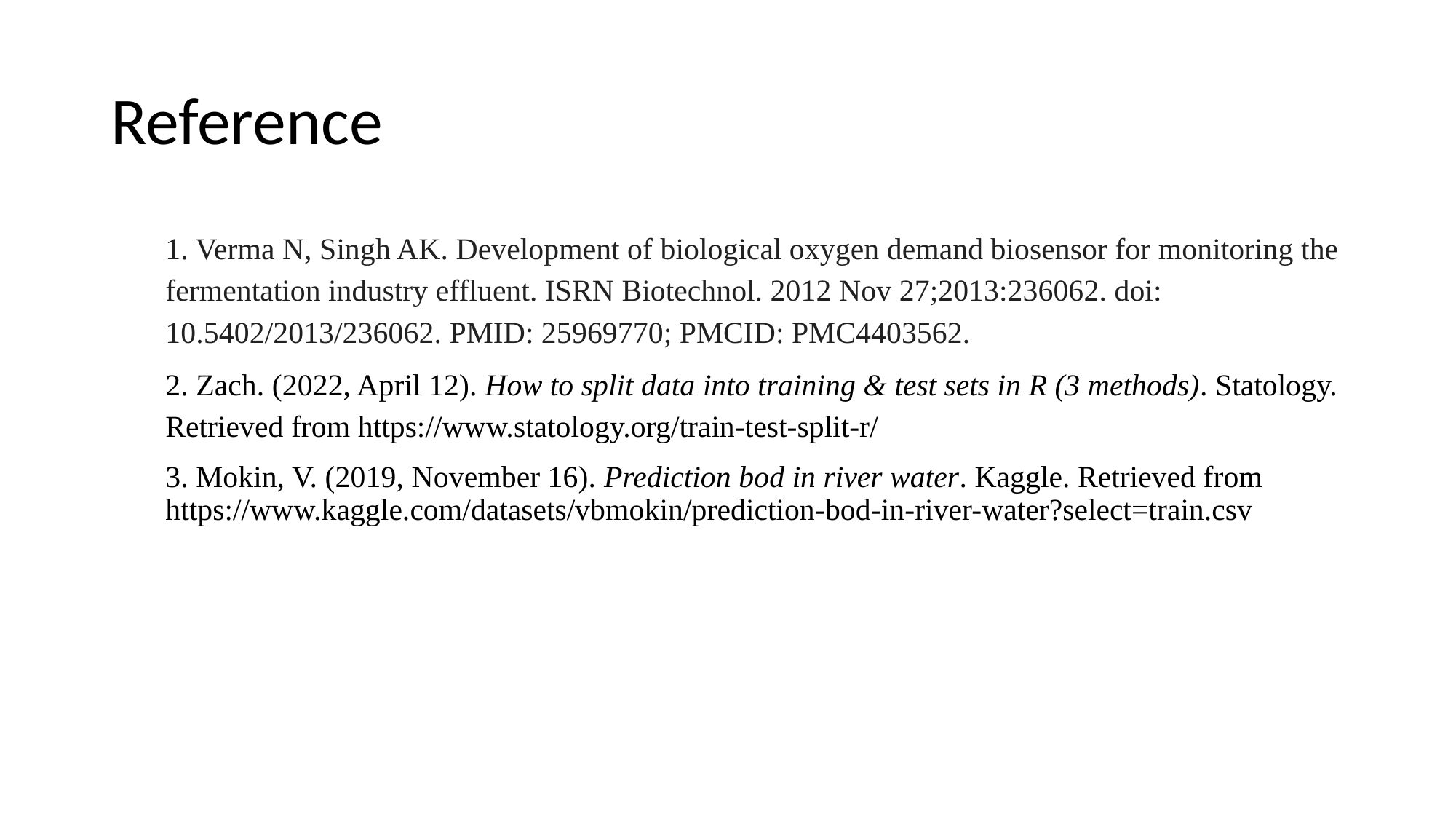

# Reference
1. Verma N, Singh AK. Development of biological oxygen demand biosensor for monitoring the fermentation industry effluent. ISRN Biotechnol. 2012 Nov 27;2013:236062. doi: 10.5402/2013/236062. PMID: 25969770; PMCID: PMC4403562.
2. Zach. (2022, April 12). How to split data into training & test sets in R (3 methods). Statology. Retrieved from https://www.statology.org/train-test-split-r/
3. Mokin, V. (2019, November 16). Prediction bod in river water. Kaggle. Retrieved from https://www.kaggle.com/datasets/vbmokin/prediction-bod-in-river-water?select=train.csv